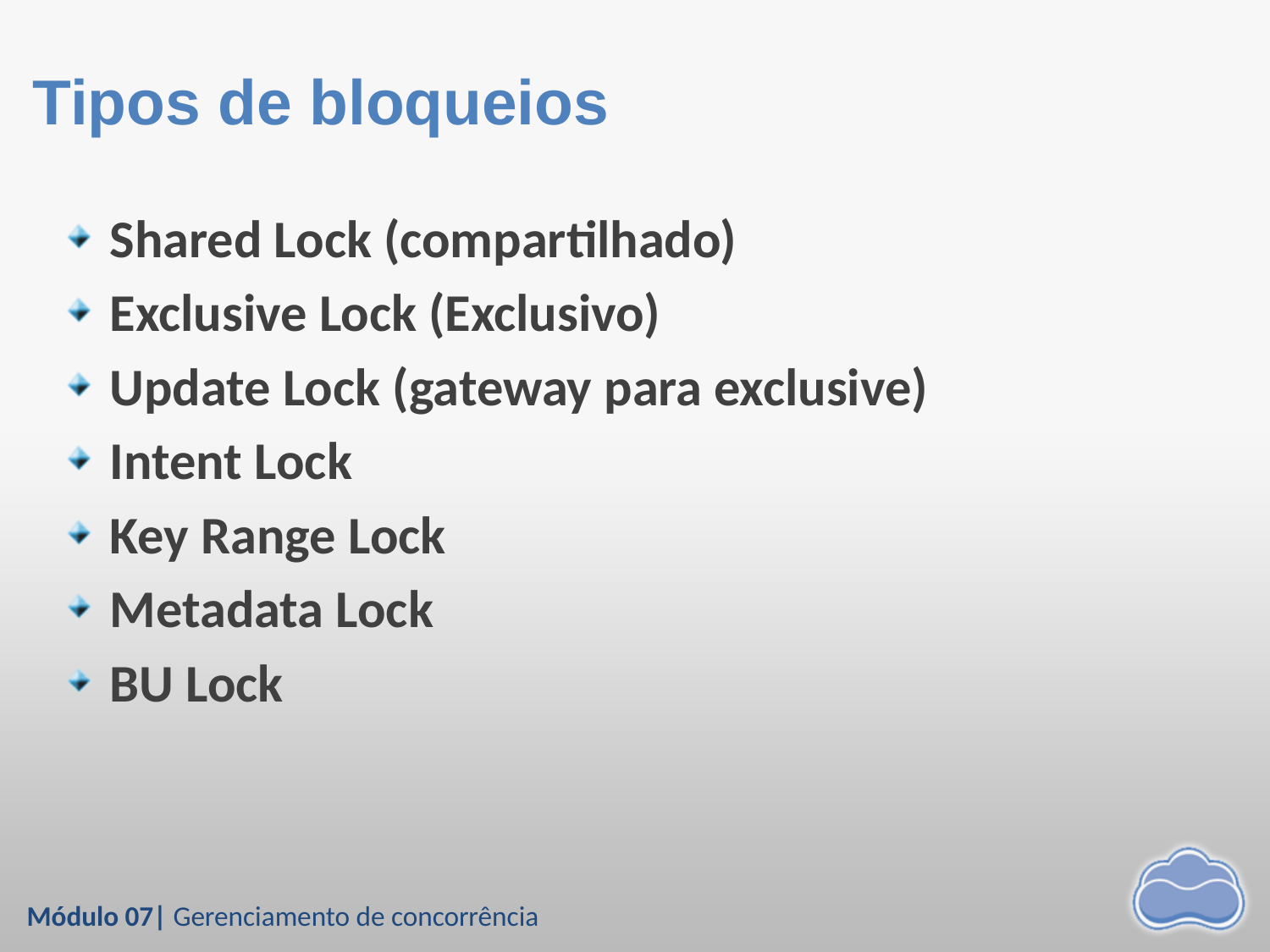

# Tipos de bloqueios
Shared Lock (compartilhado)
Exclusive Lock (Exclusivo)
Update Lock (gateway para exclusive)
Intent Lock
Key Range Lock
Metadata Lock
BU Lock